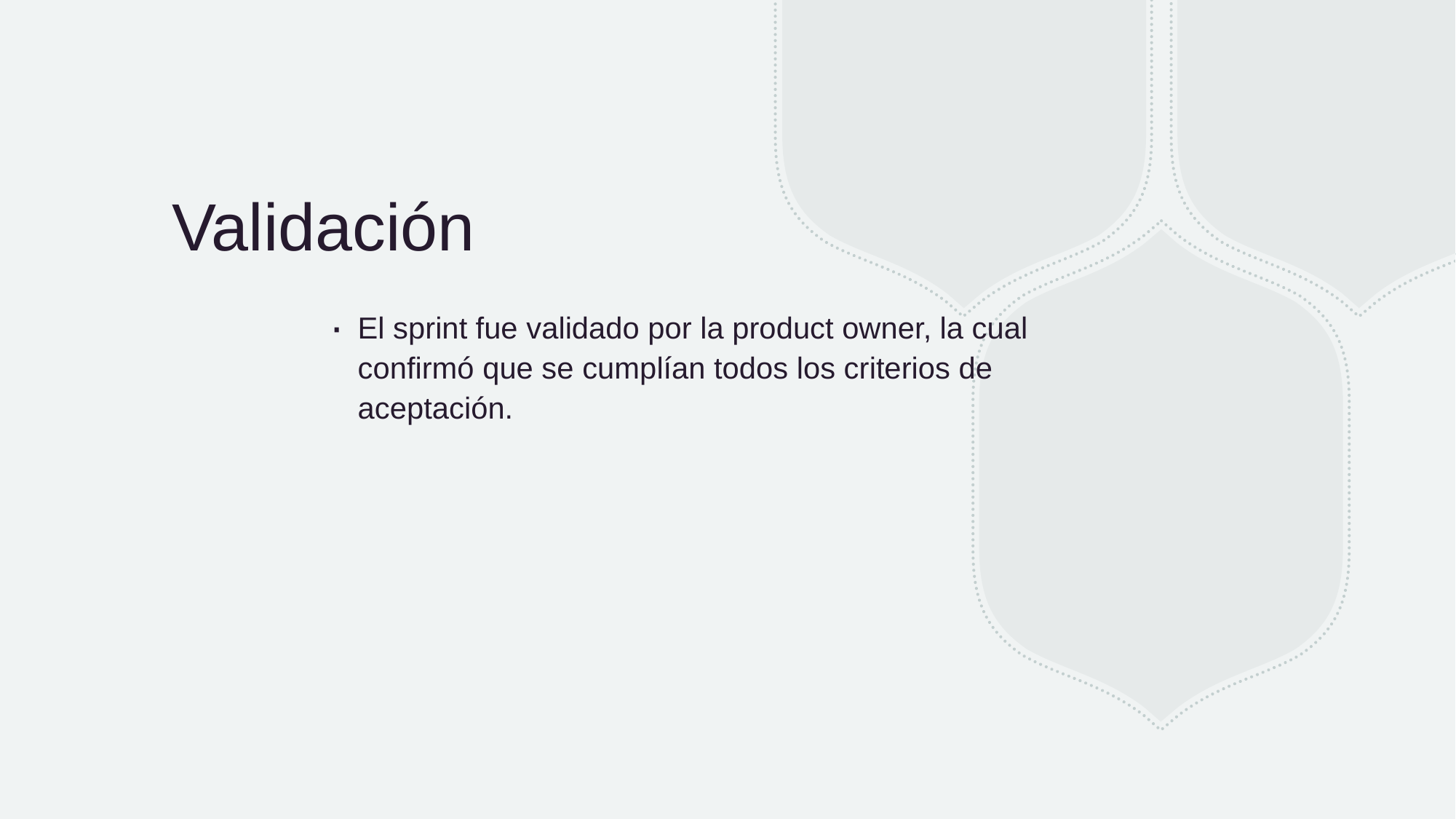

# Validación

El sprint fue validado por la product owner, la cual confirmó que se cumplían todos los criterios de aceptación.